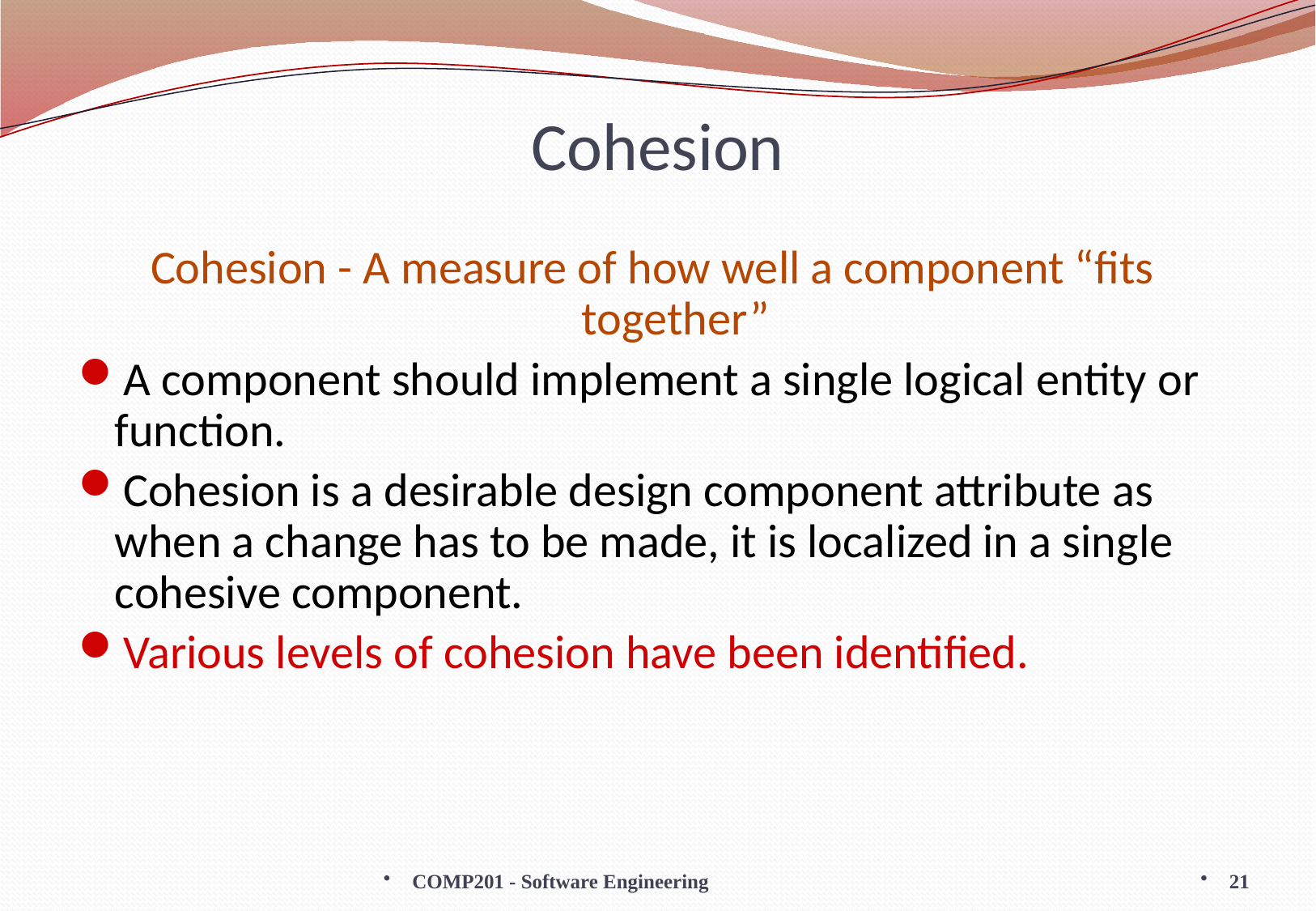

# Cohesion
Cohesion - A measure of how well a component “fits
together”
A component should implement a single logical entity or function.
Cohesion is a desirable design component attribute as when a change has to be made, it is localized in a single cohesive component.
Various levels of cohesion have been identified.
COMP201 - Software Engineering
21